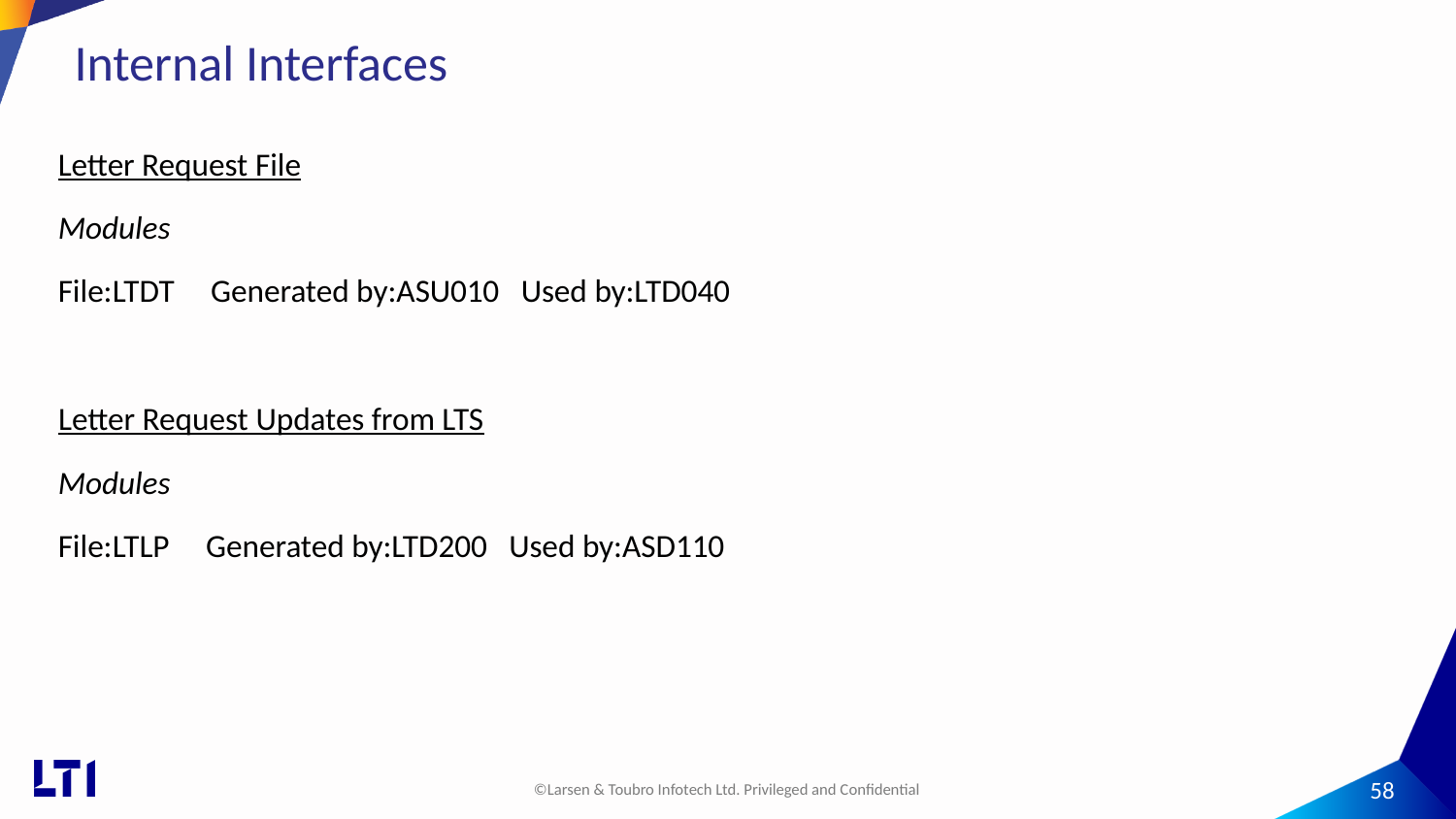

# Internal Interfaces
Letter Request File
Modules
File:LTDT     Generated by:ASU010   Used by:LTD040

Letter Request Updates from LTS
Modules
File:LTLP     Generated by:LTD200   Used by:ASD110